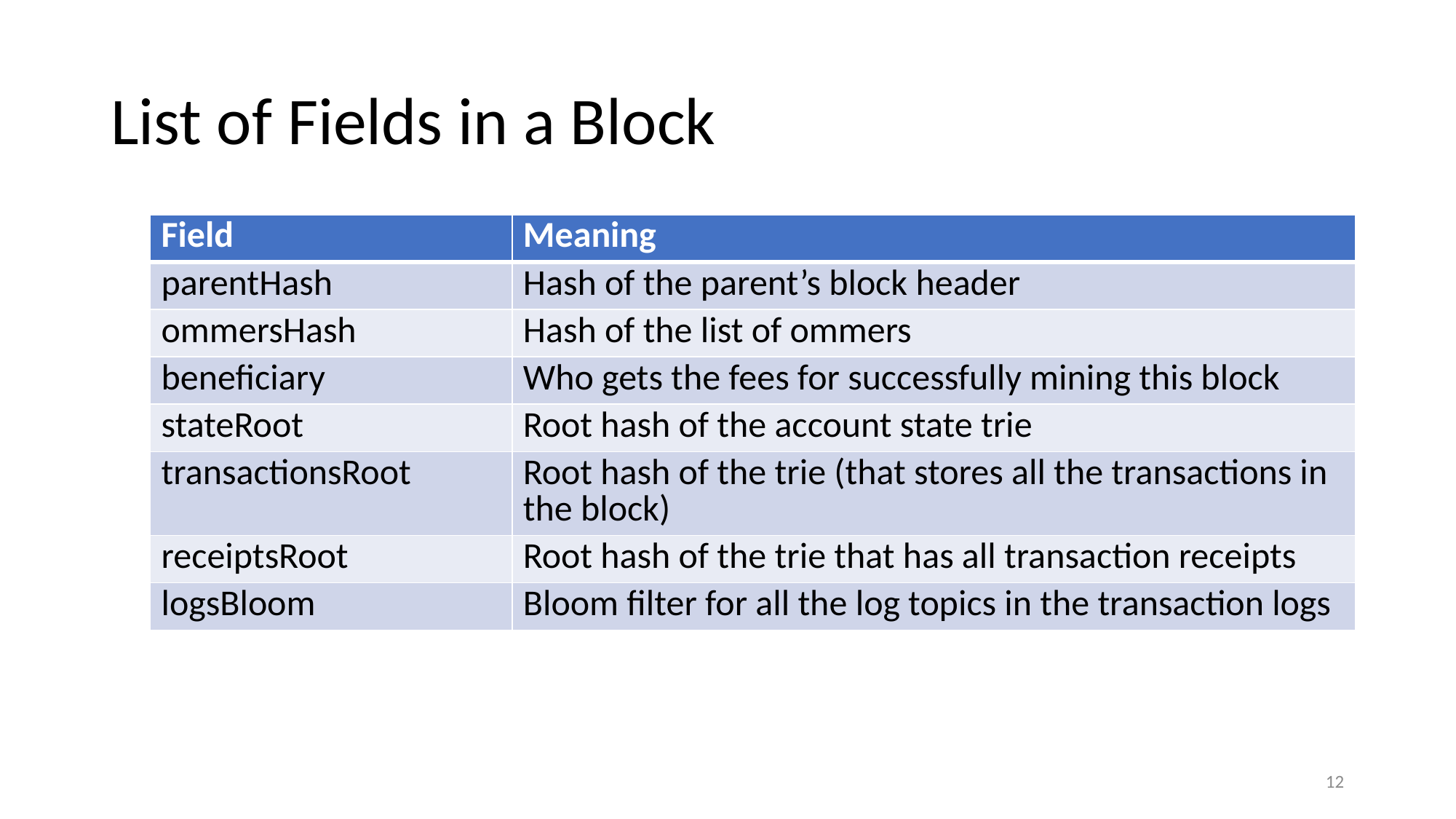

# List of Fields in a Block
| Field | Meaning |
| --- | --- |
| parentHash | Hash of the parent’s block header |
| ommersHash | Hash of the list of ommers |
| beneficiary | Who gets the fees for successfully mining this block |
| stateRoot | Root hash of the account state trie |
| transactionsRoot | Root hash of the trie (that stores all the transactions in the block) |
| receiptsRoot | Root hash of the trie that has all transaction receipts |
| logsBloom | Bloom filter for all the log topics in the transaction logs |
12